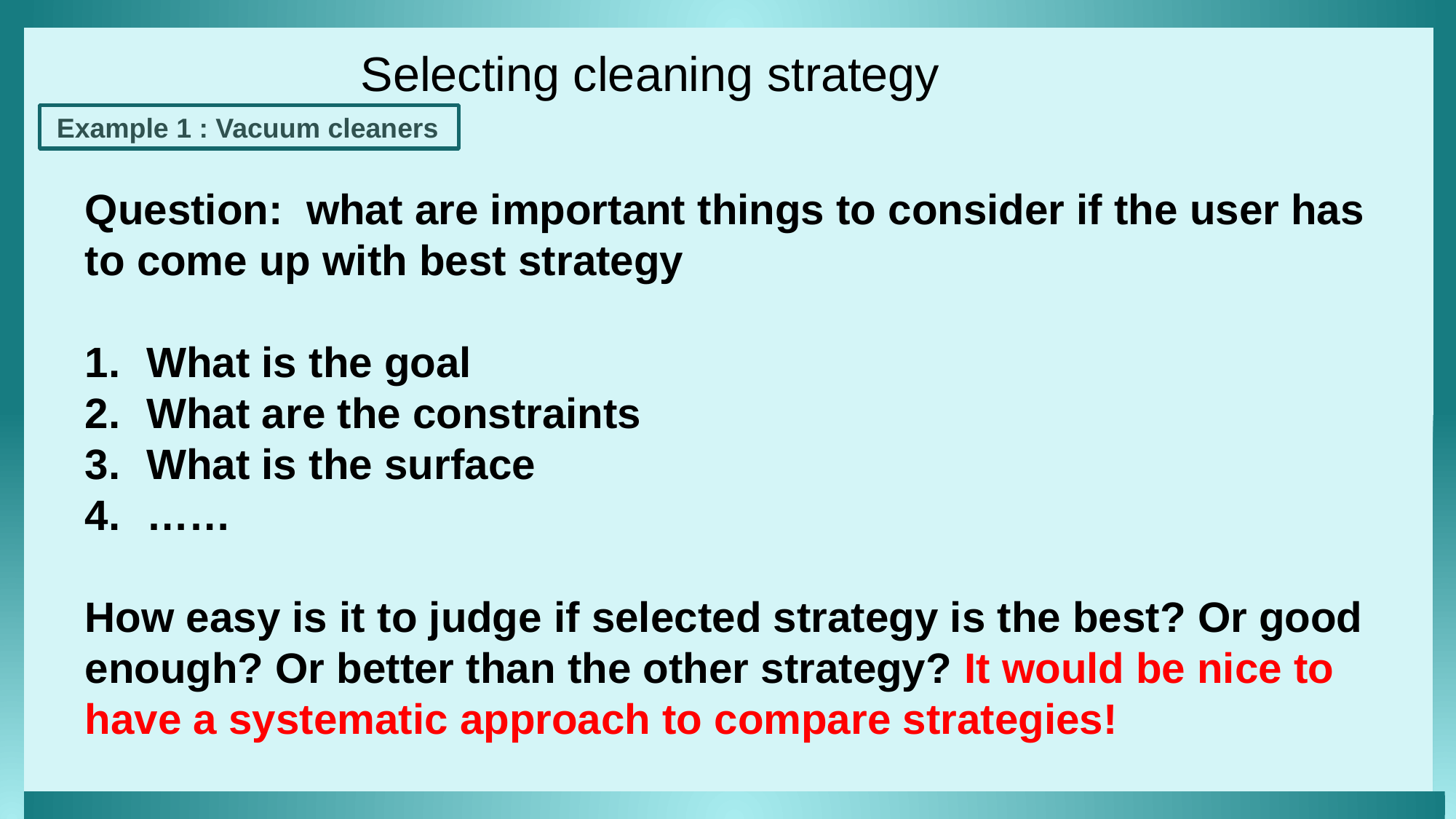

Selecting cleaning strategy
 Example 1 : Vacuum cleaners
Question:  what are important things to consider if the user has to come up with best strategy

What is the goal
What are the constraints
What is the surface
……

How easy is it to judge if selected strategy is the best? Or good enough? Or better than the other strategy? It would be nice to have a systematic approach to compare strategies!